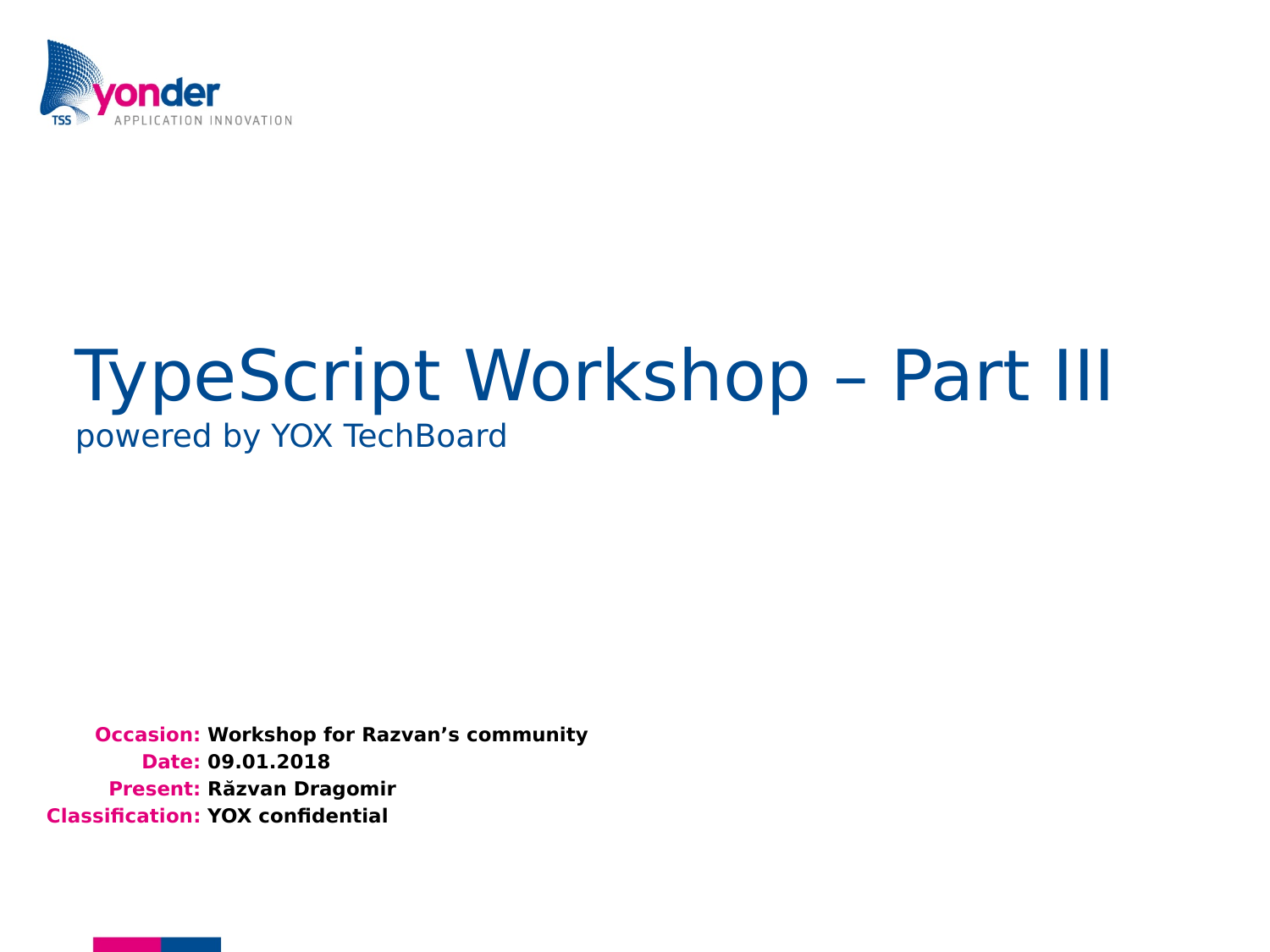

# TypeScript Workshop – Part III powered by YOX TechBoard
Workshop for Razvan’s community
09.01.2018
Răzvan Dragomir
YOX confidential